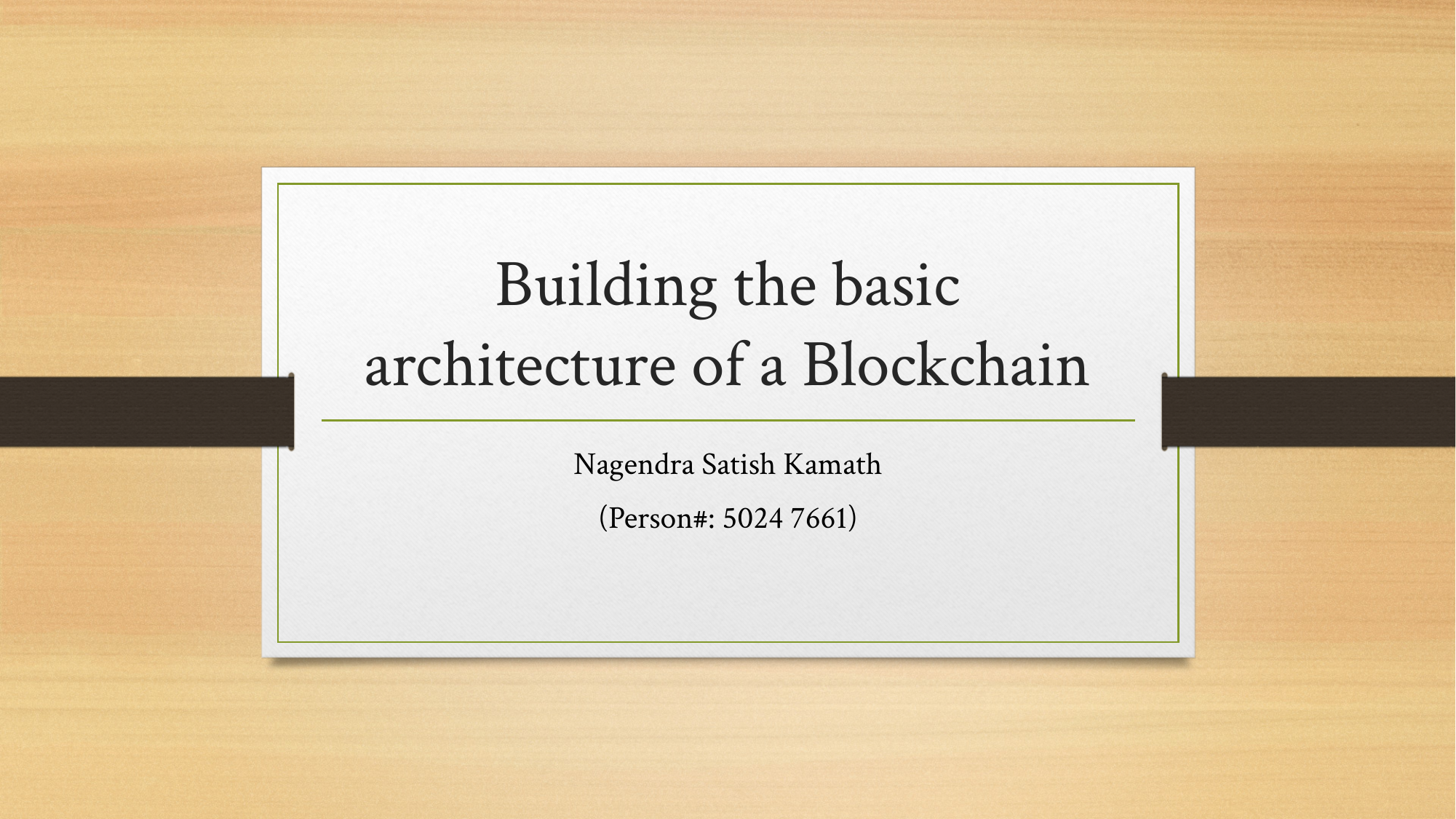

# Building the basic architecture of a Blockchain
Nagendra Satish Kamath
(Person#: 5024 7661)